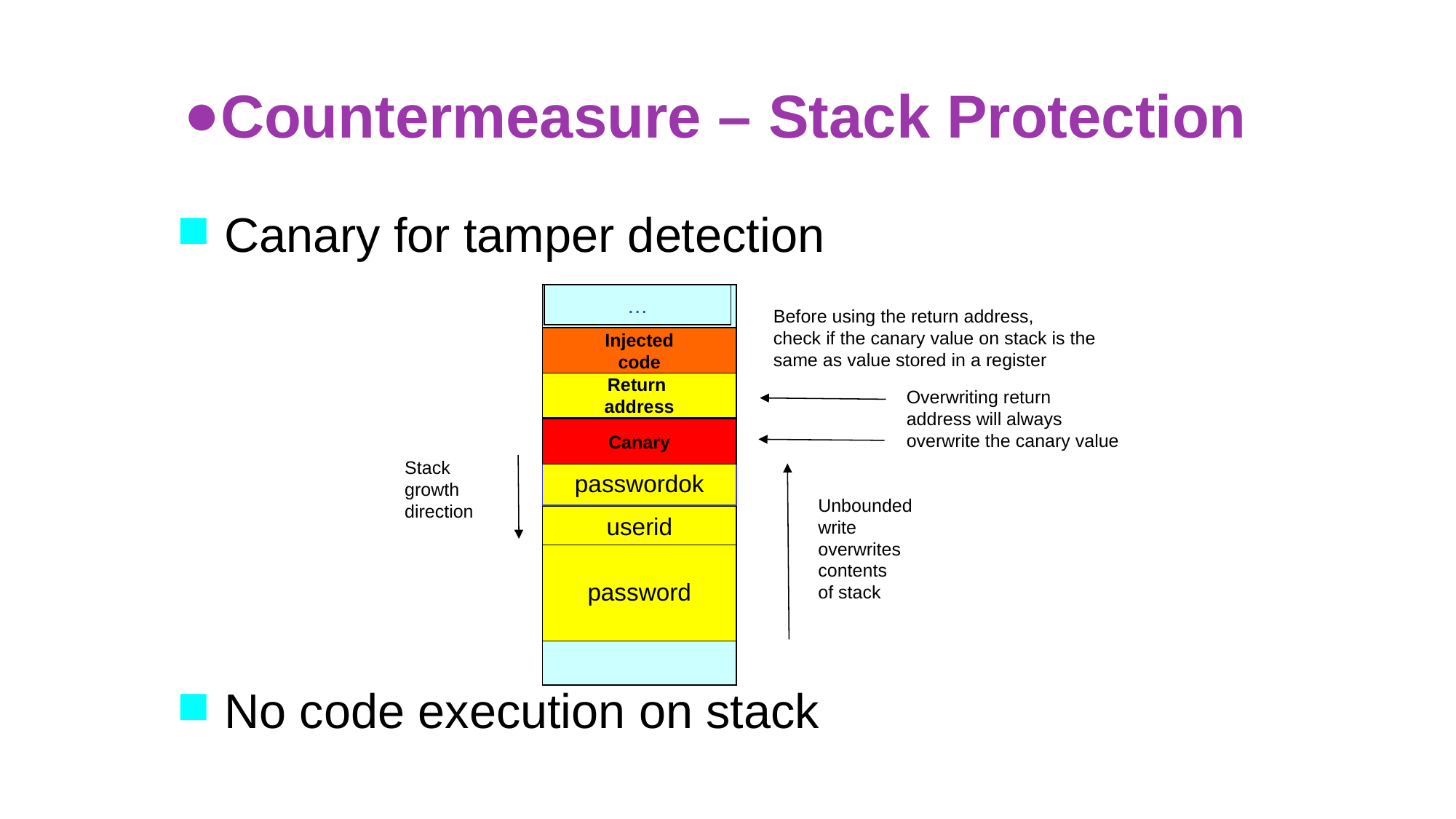

# Countermeasure – Stack Protection
Canary for tamper detection

No code execution on stack

…
Before using the return address,
check if the canary value on stack is the
same as value stored in a register
Injected
code
Return
address
Overwriting return
address will always
overwrite the canary value

Canary

Stack
growth
direction

passwordok

Unbounded
write
overwrites
contents
of stack
userid
password